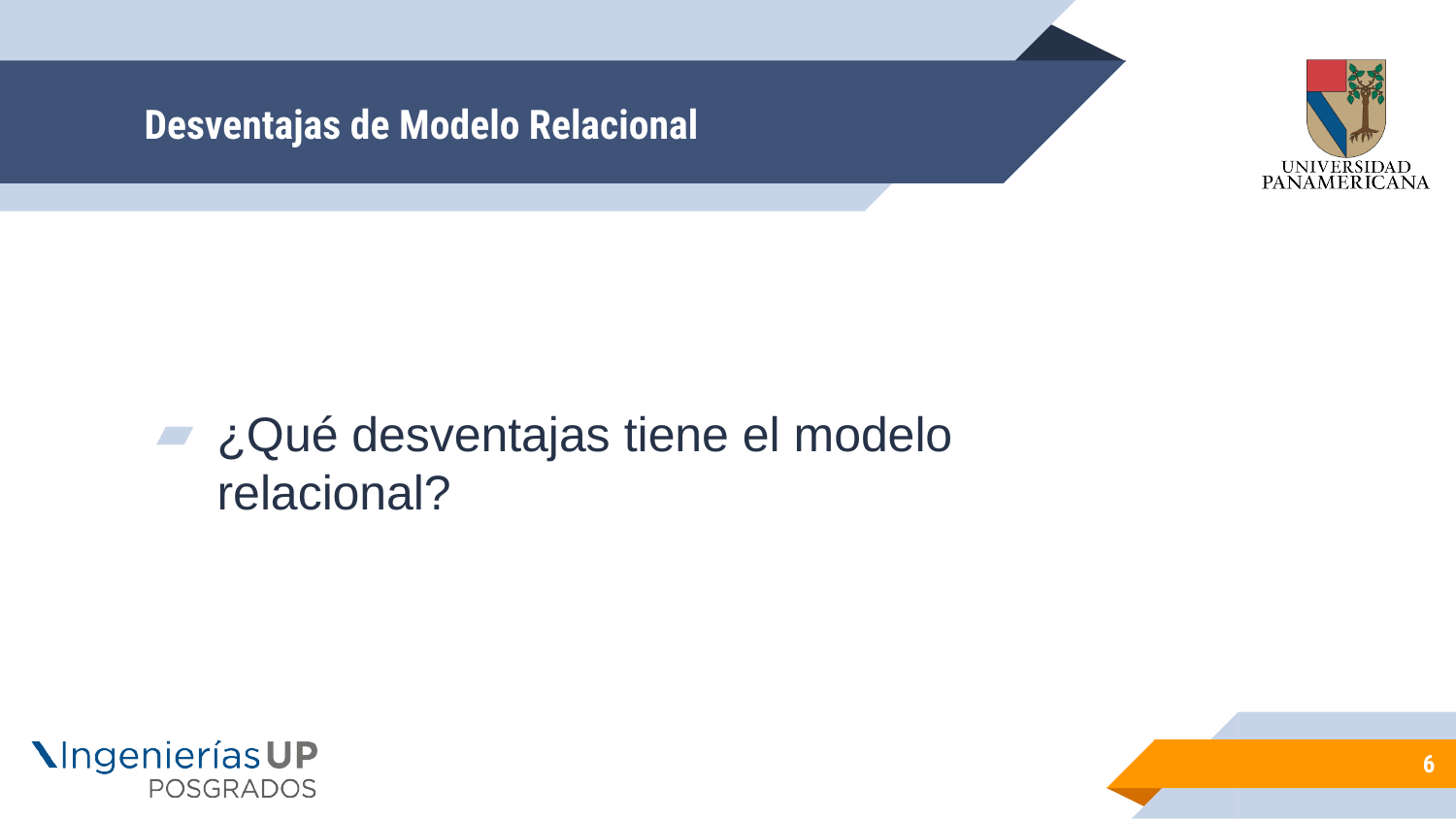

# Desventajas de Modelo Relacional
¿Qué desventajas tiene el modelo relacional?
6